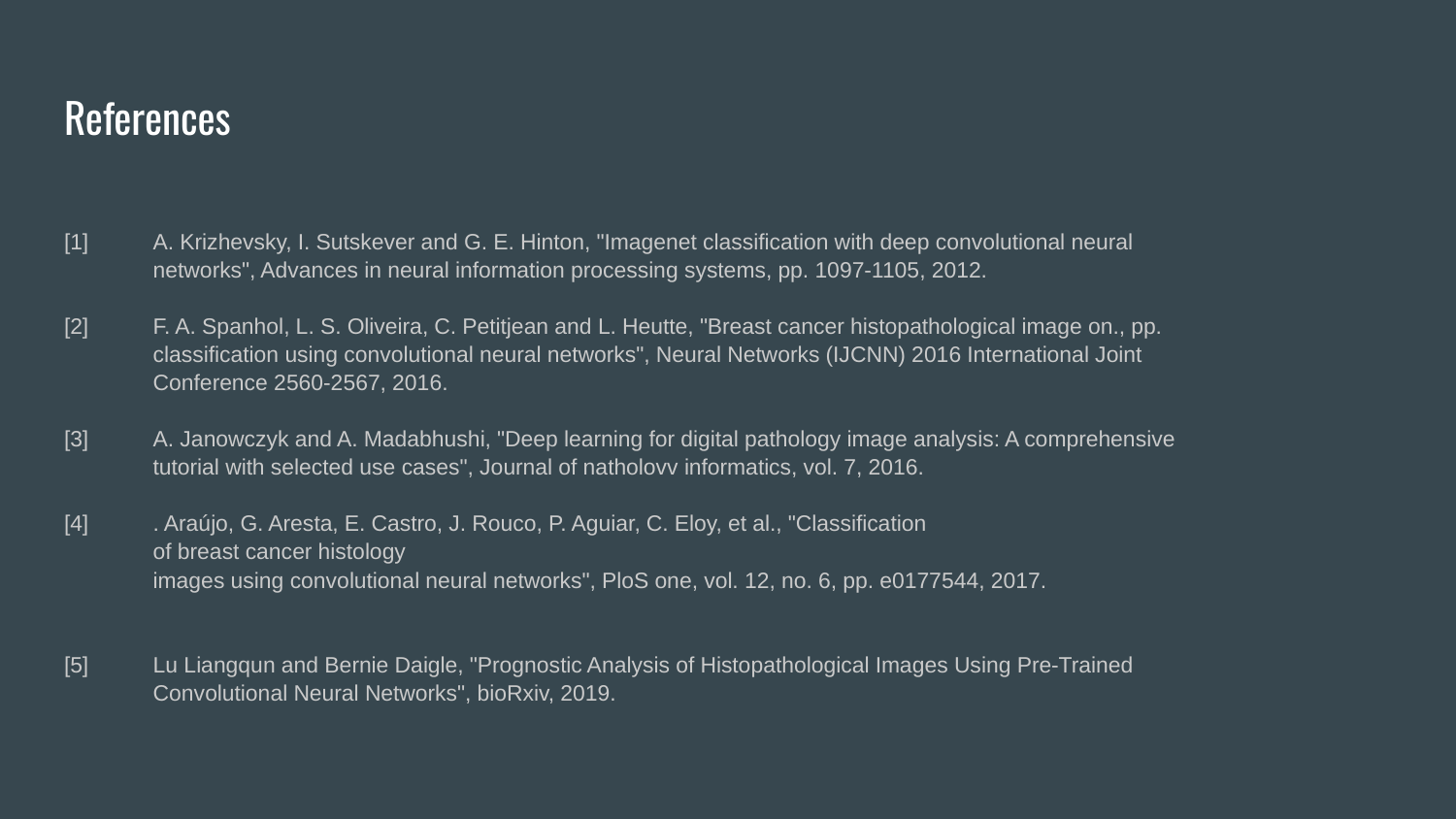

# References

[1]	A. Krizhevsky, I. Sutskever and G. E. Hinton, "Imagenet classification with deep convolutional neural
	networks", Advances in neural information processing systems, pp. 1097-1105, 2012.

[2]	F. A. Spanhol, L. S. Oliveira, C. Petitjean and L. Heutte, "Breast cancer histopathological image on., pp.
	classification using convolutional neural networks", Neural Networks (IJCNN) 2016 International Joint
	Conference 2560-2567, 2016.

[3]	A. Janowczyk and A. Madabhushi, "Deep learning for digital pathology image analysis: A comprehensive
	tutorial with selected use cases", Journal of natholovv informatics, vol. 7, 2016.

[4]	. Araújo, G. Aresta, E. Castro, J. Rouco, P. Aguiar, C. Eloy, et al., "Classification
	of breast cancer histology
	images using convolutional neural networks", PloS one, vol. 12, no. 6, pp. e0177544, 2017.

[5]	Lu Liangqun and Bernie Daigle, "Prognostic Analysis of Histopathological Images Using Pre-Trained
	Convolutional Neural Networks", bioRxiv, 2019.